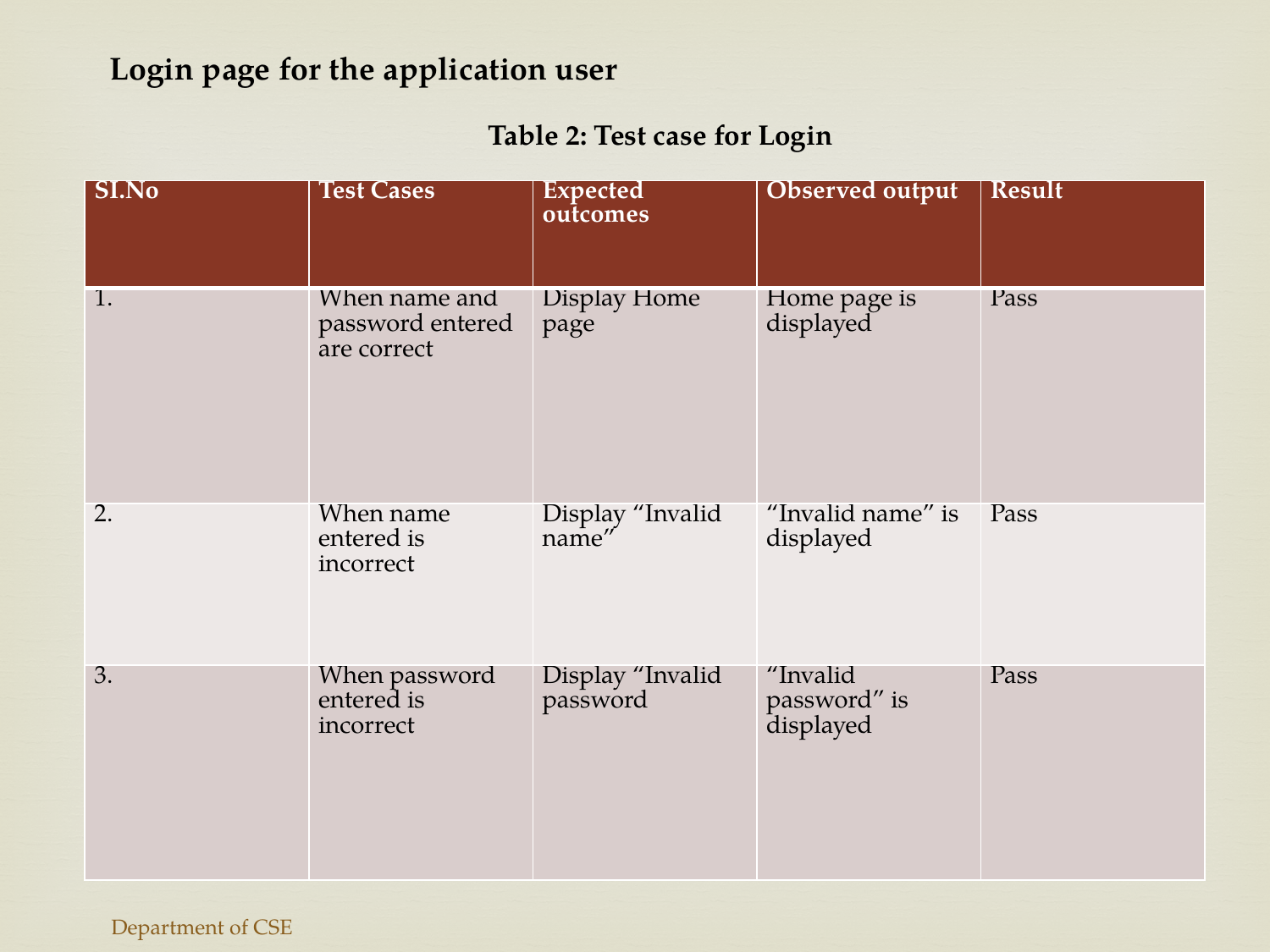

Login page for the application user
Table 2: Test case for Login
| SI.No | Test Cases | Expected outcomes | Observed output | Result |
| --- | --- | --- | --- | --- |
| 1. | When name and password entered are correct | Display Home page | Home page is displayed | Pass |
| 2. | When name entered is incorrect | Display “Invalid name” | “Invalid name” is displayed | Pass |
| 3. | When password entered is incorrect | Display “Invalid password | “Invalid password” is displayed | Pass |
Department of CSE